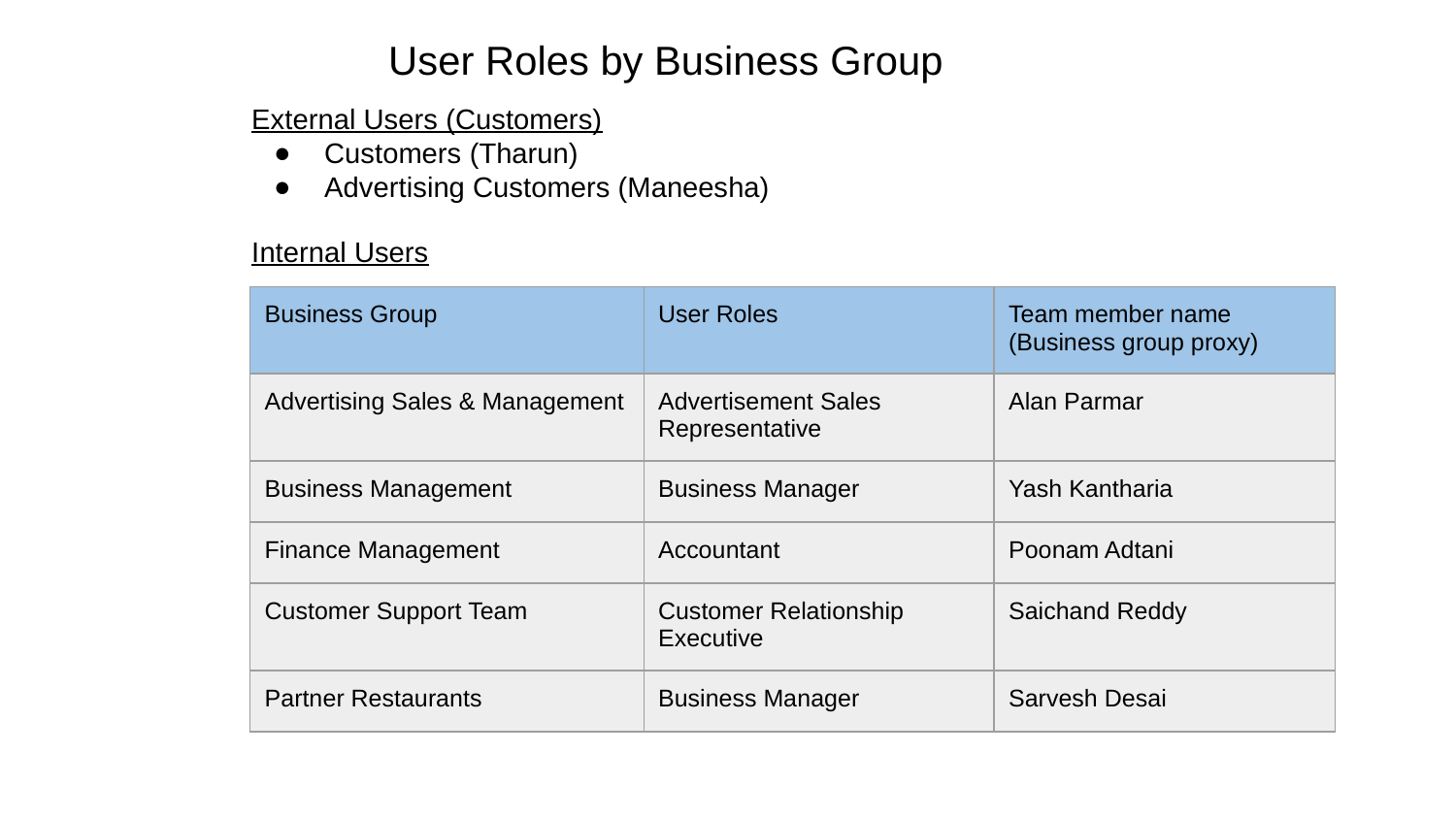

User Roles by Business Group
External Users (Customers)
Customers (Tharun)
Advertising Customers (Maneesha)
Internal Users
| Business Group | User Roles | Team member name (Business group proxy) |
| --- | --- | --- |
| Advertising Sales & Management | Advertisement Sales Representative | Alan Parmar |
| Business Management | Business Manager | Yash Kantharia |
| Finance Management | Accountant | Poonam Adtani |
| Customer Support Team | Customer Relationship Executive | Saichand Reddy |
| Partner Restaurants | Business Manager | Sarvesh Desai |